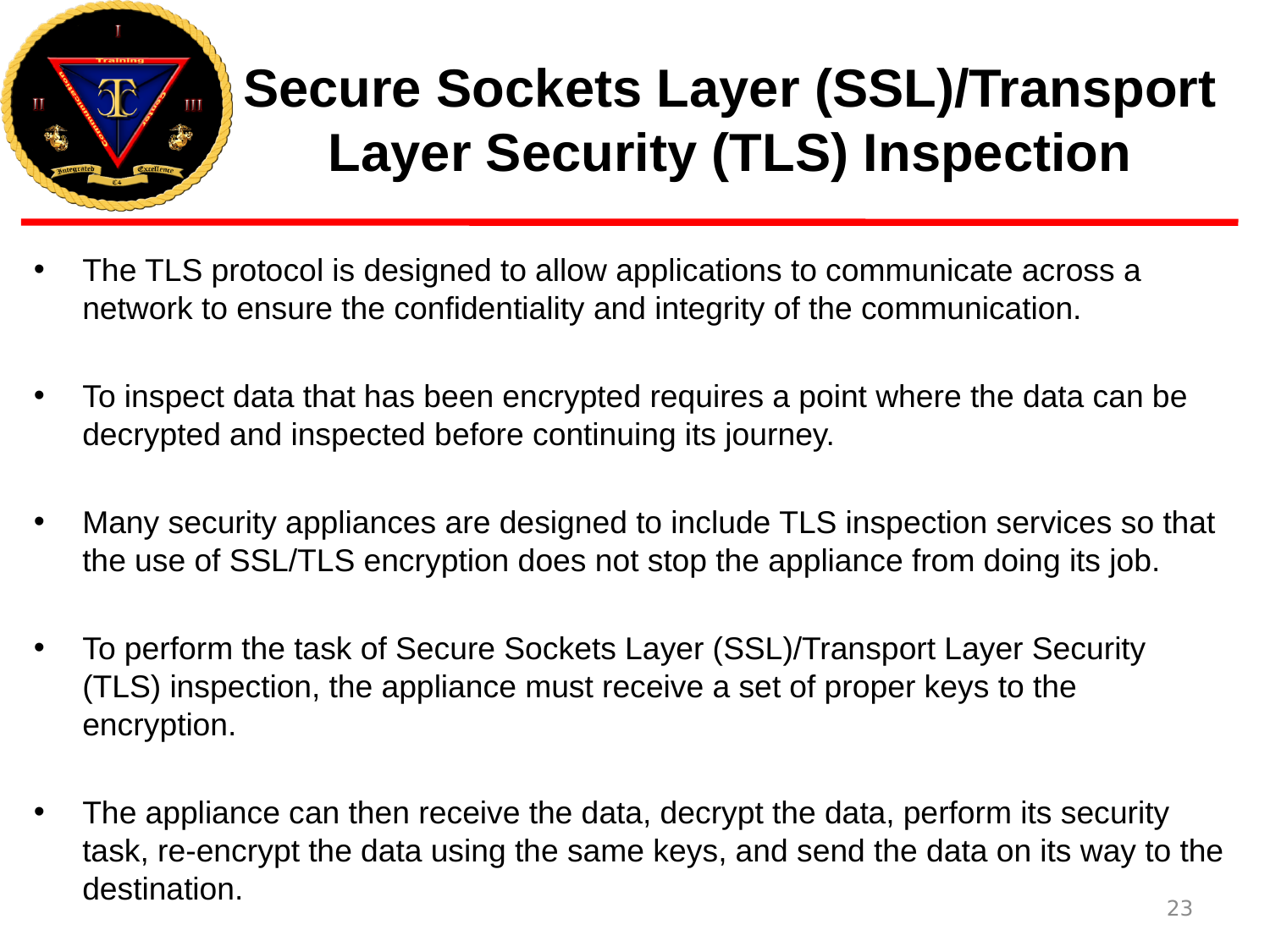

# Secure Sockets Layer (SSL)/Transport Layer Security (TLS) Inspection
The TLS protocol is designed to allow applications to communicate across a network to ensure the confidentiality and integrity of the communication.

To inspect data that has been encrypted requires a point where the data can be decrypted and inspected before continuing its journey.

Many security appliances are designed to include TLS inspection services so that the use of SSL/TLS encryption does not stop the appliance from doing its job.

To perform the task of Secure Sockets Layer (SSL)/Transport Layer Security (TLS) inspection, the appliance must receive a set of proper keys to the encryption.

The appliance can then receive the data, decrypt the data, perform its security task, re-encrypt the data using the same keys, and send the data on its way to the destination.
23